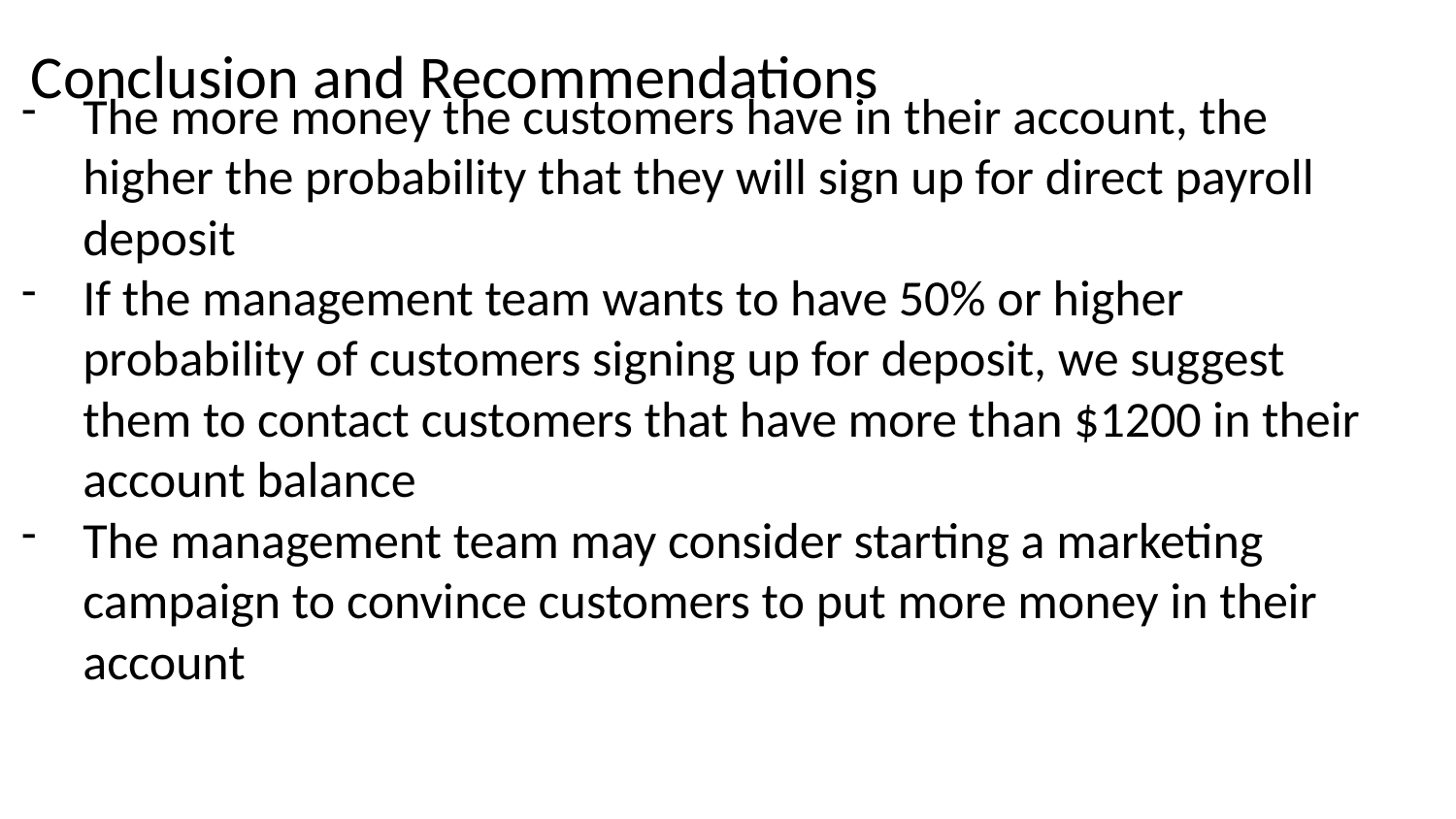

Conclusion and Recommendations
The more money the customers have in their account, the higher the probability that they will sign up for direct payroll deposit
If the management team wants to have 50% or higher probability of customers signing up for deposit, we suggest them to contact customers that have more than $1200 in their account balance
The management team may consider starting a marketing campaign to convince customers to put more money in their account